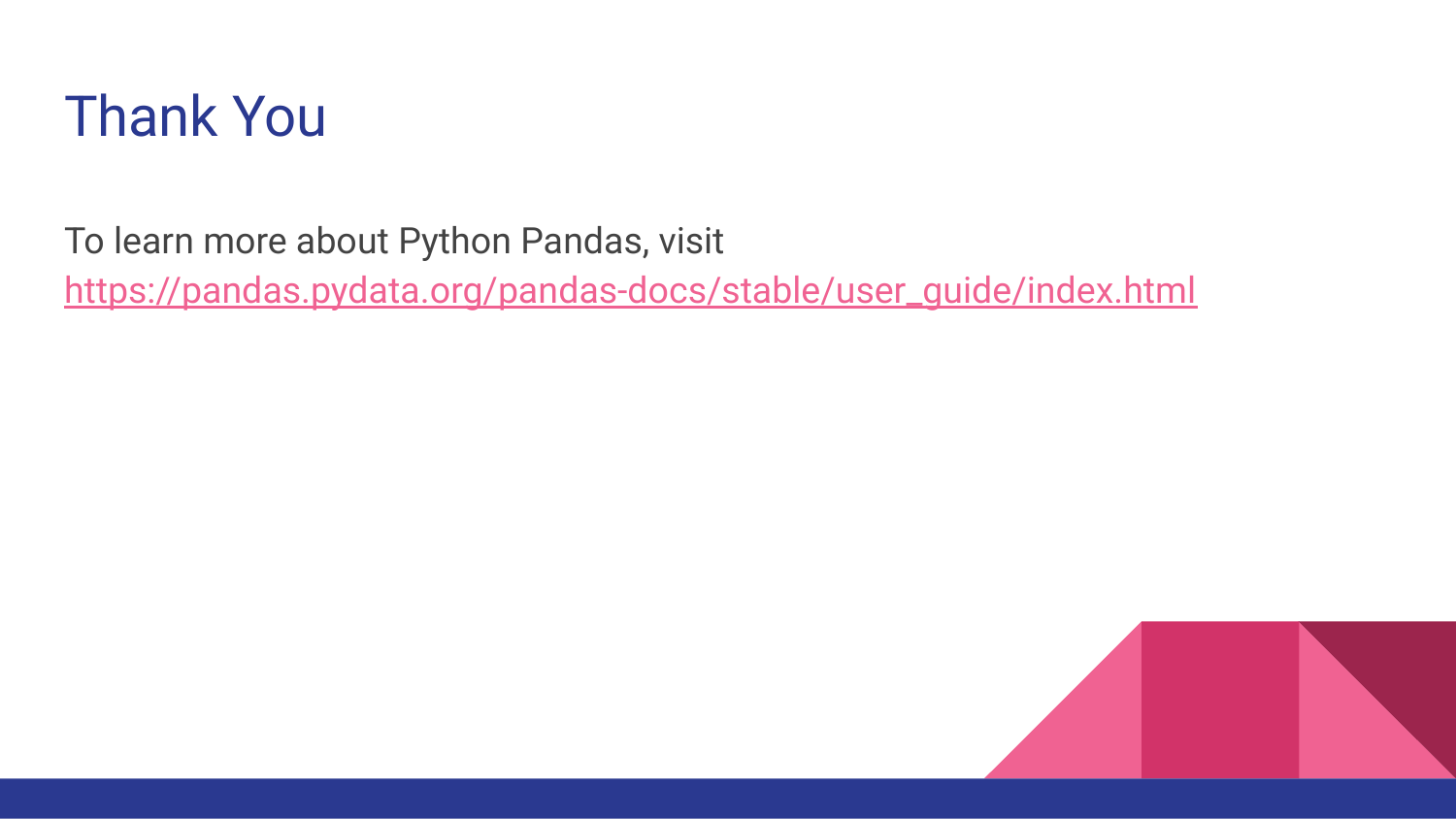

# Thank You
To learn more about Python Pandas, visit https://pandas.pydata.org/pandas-docs/stable/user_guide/index.html